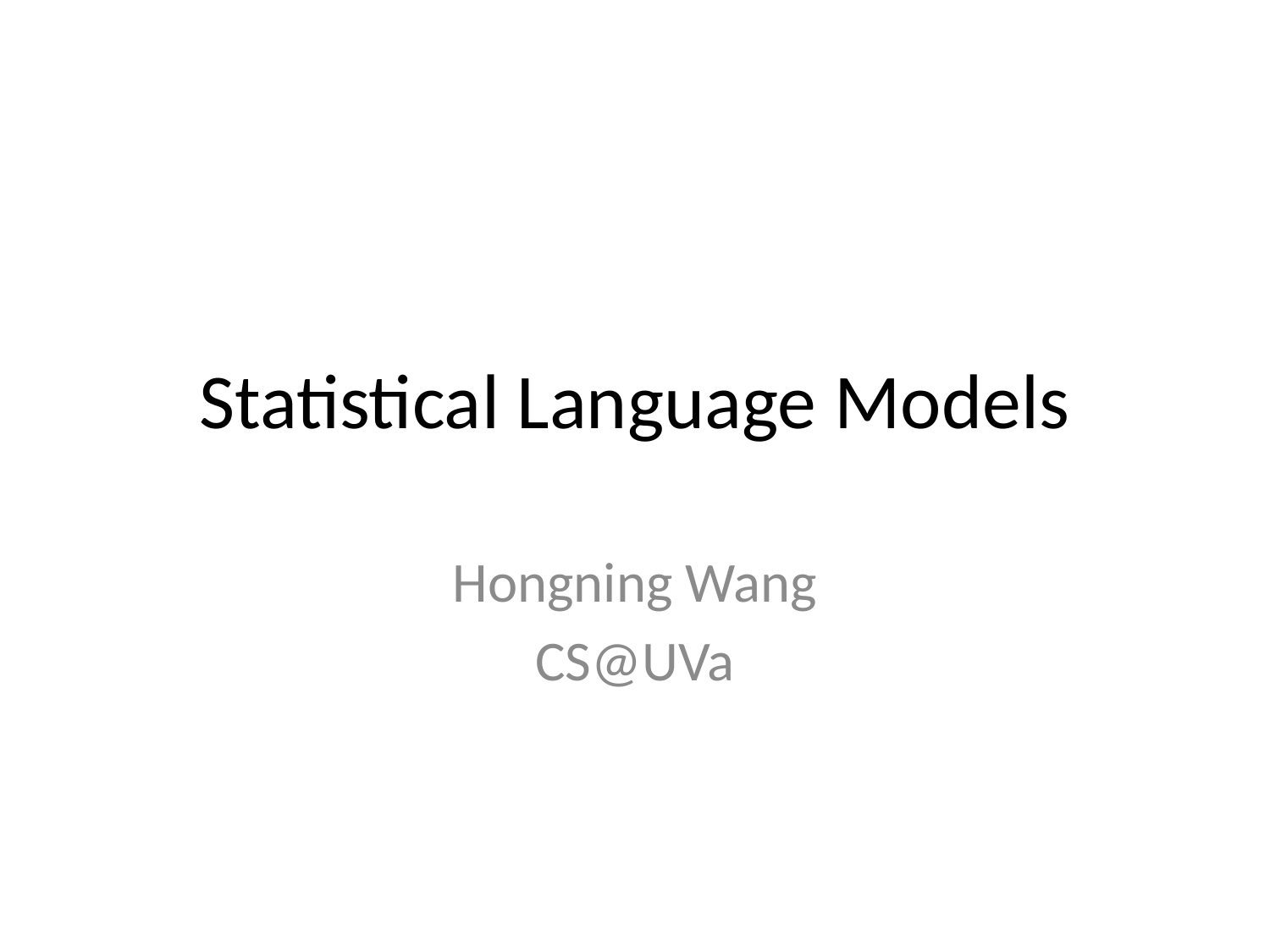

# Statistical Language Models
Hongning Wang
CS@UVa